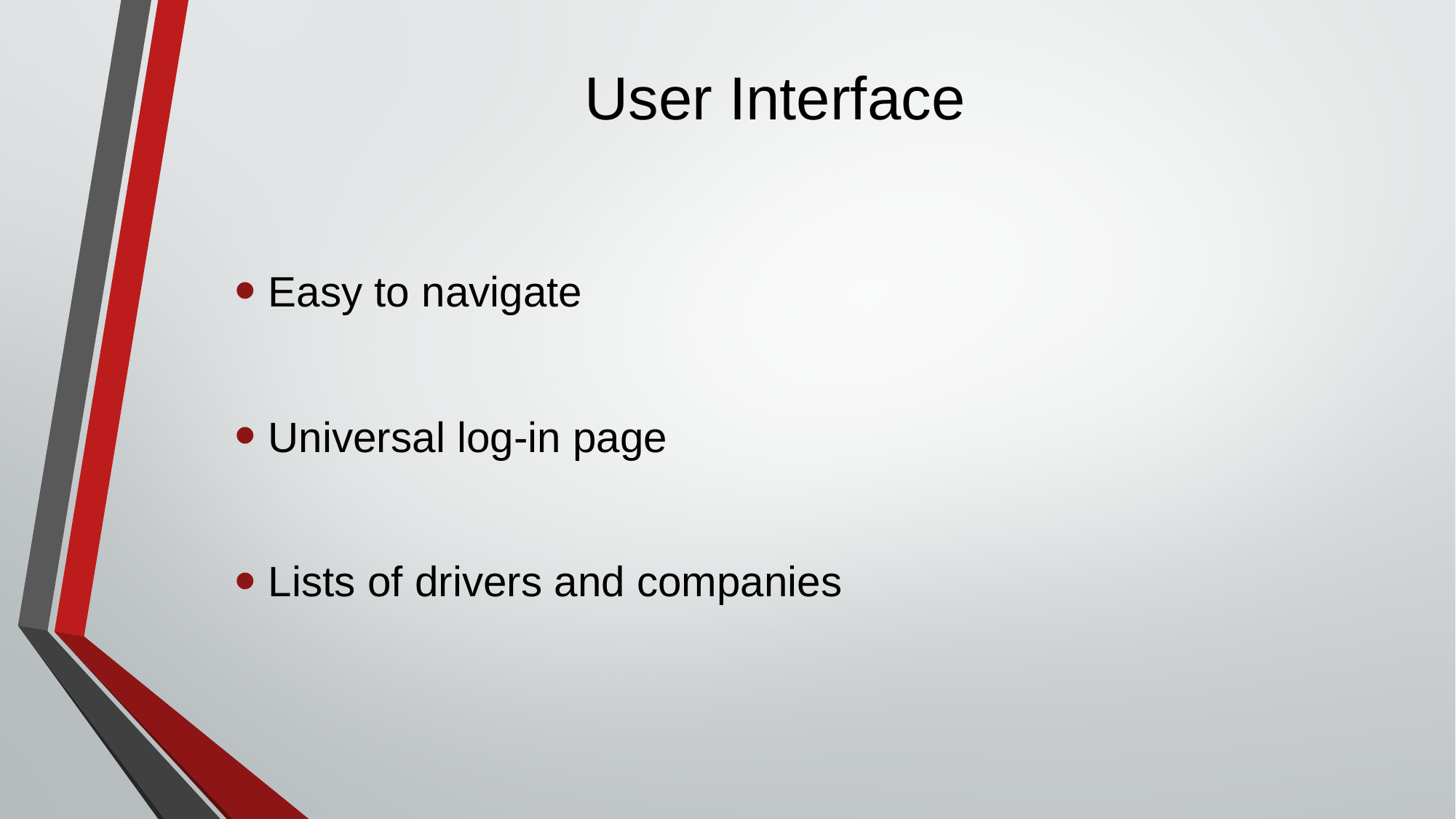

# User Interface
Easy to navigate
Universal log-in page
Lists of drivers and companies